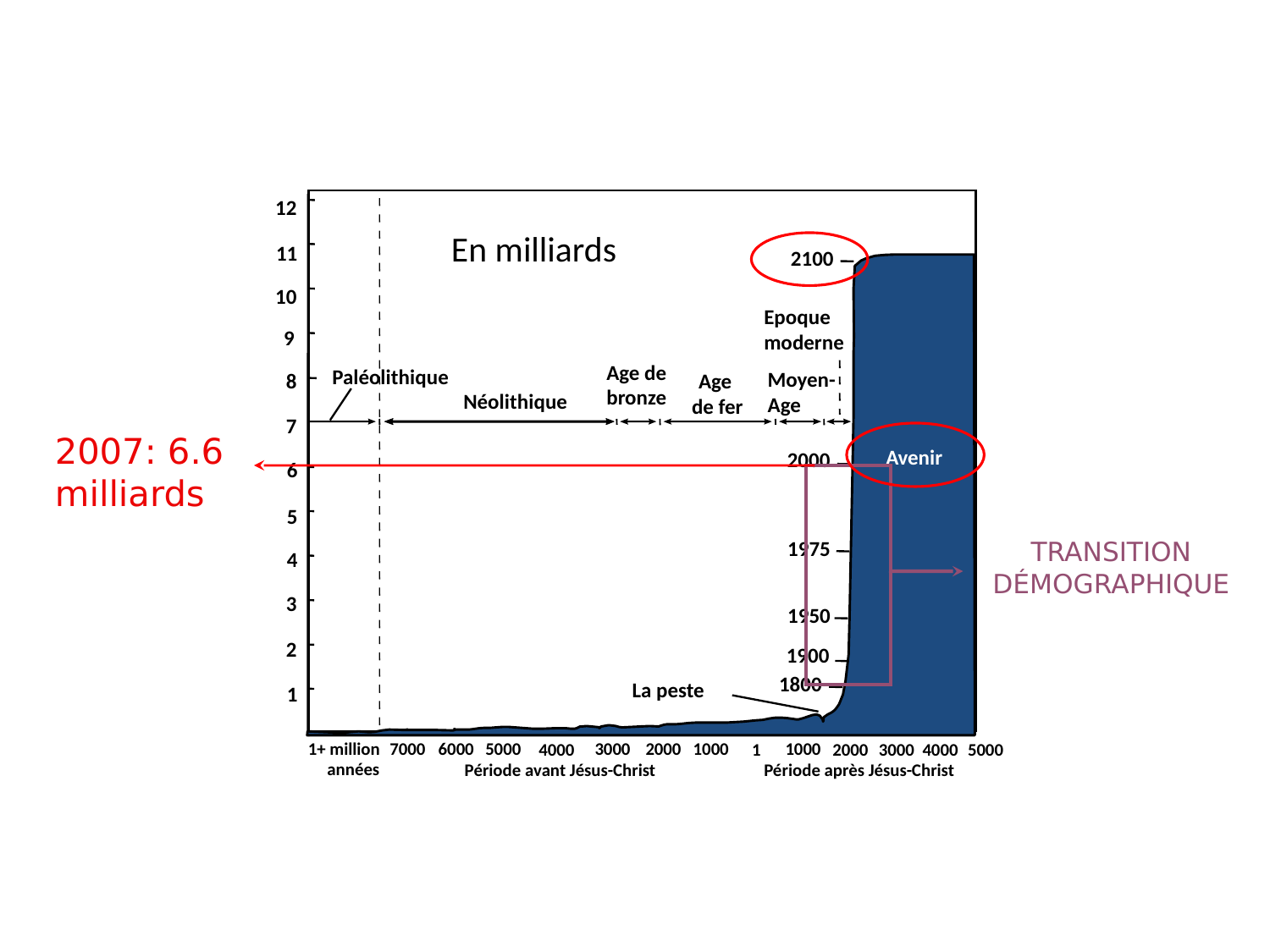

12

En milliards

11

2100

10

Epoque moderne

9

Age de
bronze

Paléolithique
Moyen-
Age
Age
de fer
8

Néolithique

7

2007: 6.6 milliards

Avenir
2000
6

5

TRANSITION DÉMOGRAPHIQUE
1975

4

3

1950

2

1900

1800
La peste
1

2000
1+ million
7000
6000
5000
3000
1000
1000
4000
   1
2000
3000
4000
5000
années
Période après Jésus-Christ
Période avant Jésus-Christ